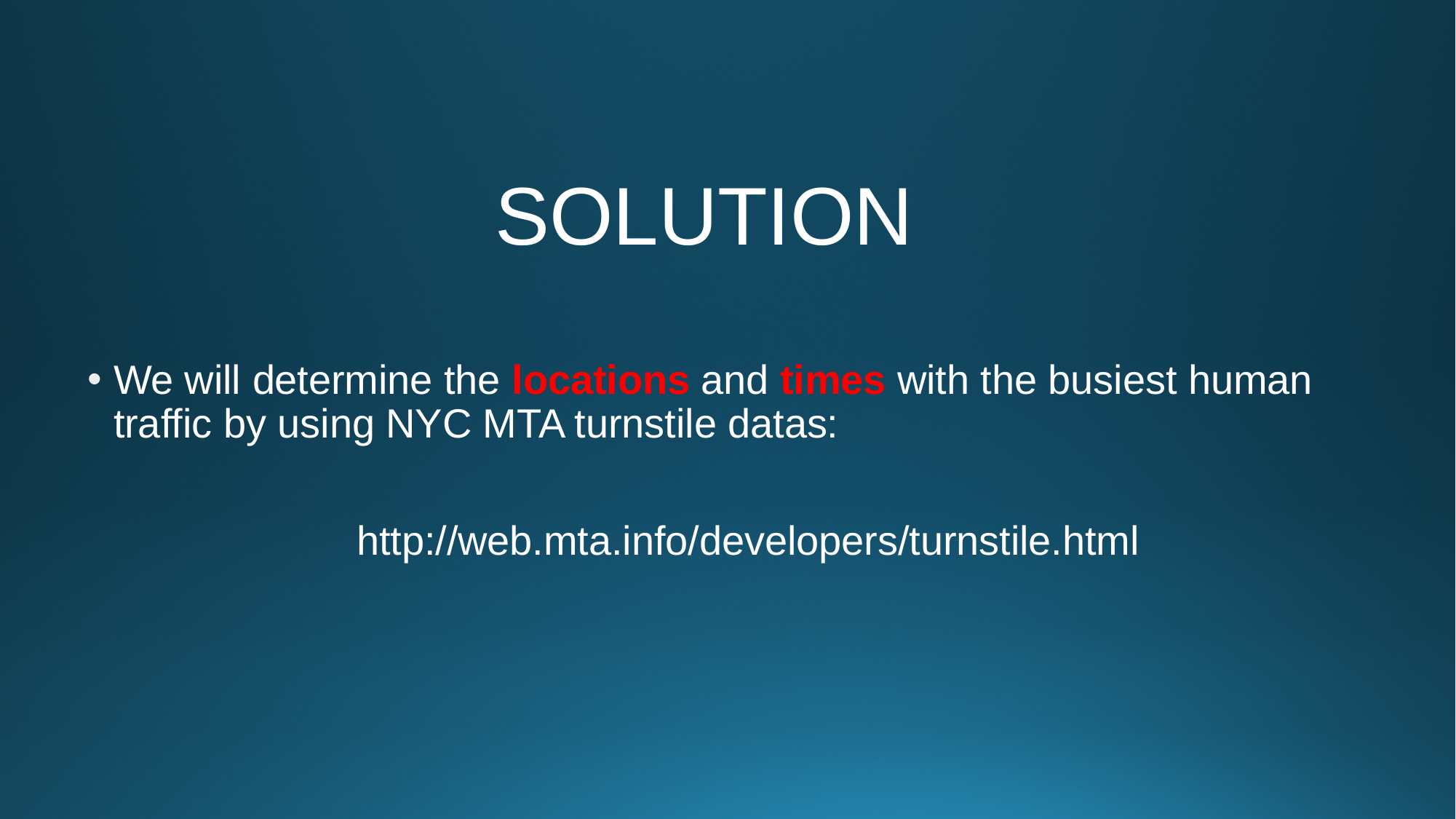

# SOLUTION
We will determine the locations and times with the busiest human traffic by using NYC MTA turnstile datas:

http://web.mta.info/developers/turnstile.html